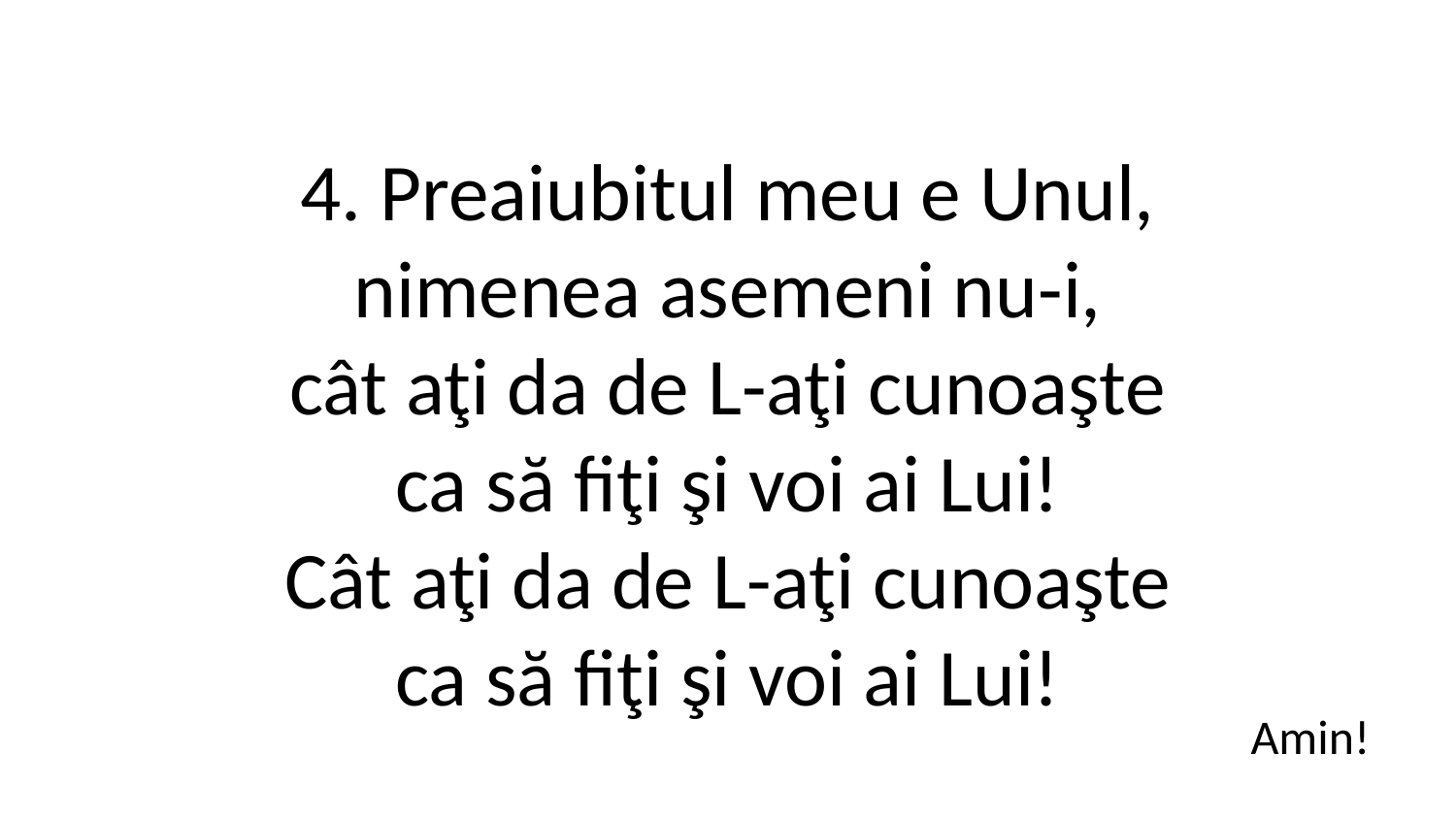

4. Preaiubitul meu e Unul,
nimenea asemeni nu-i,
cât aţi da de L-aţi cunoaşte
ca să fiţi şi voi ai Lui!
Cât aţi da de L-aţi cunoaşte
ca să fiţi şi voi ai Lui!

Amin!